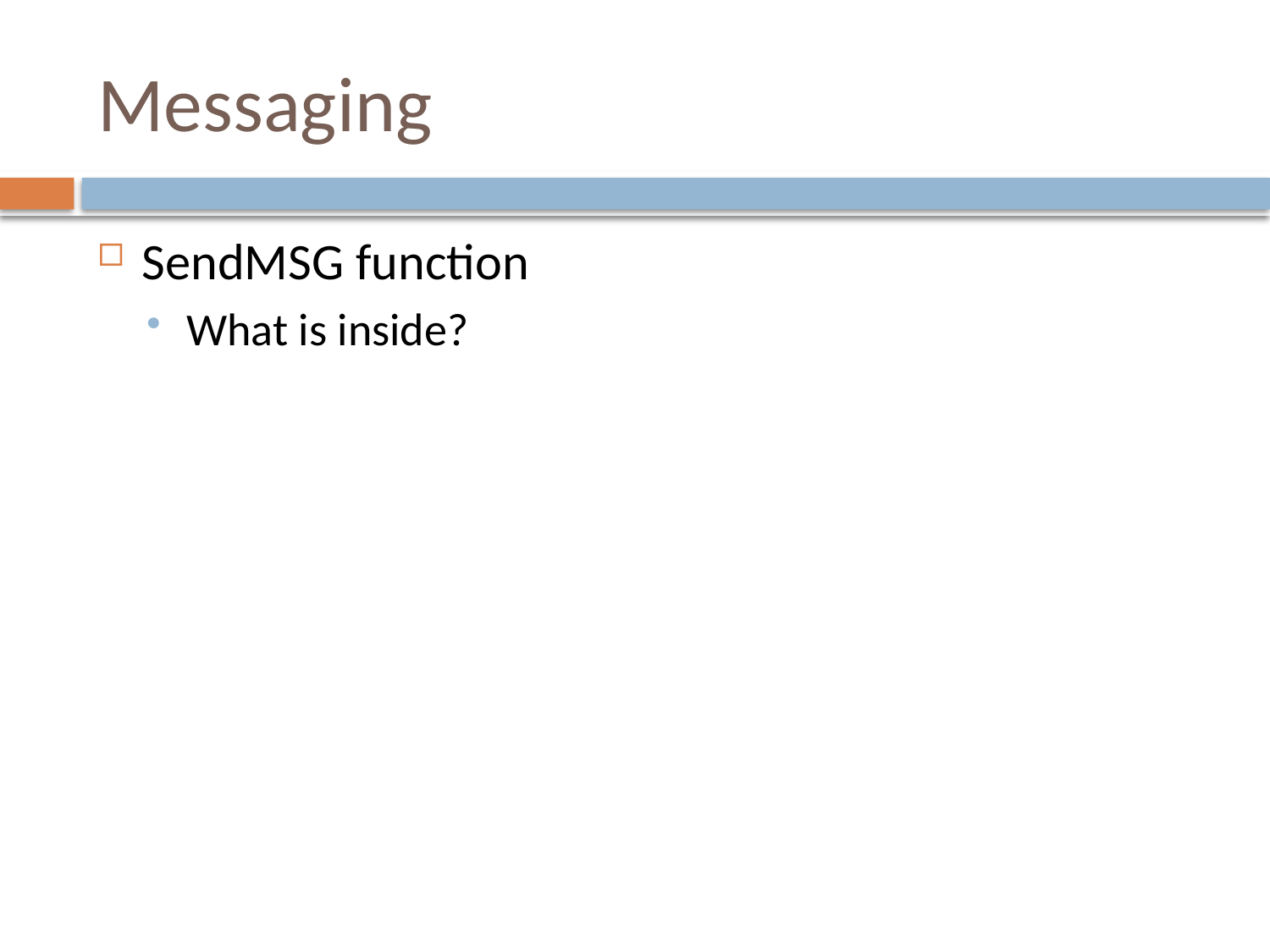

# Messaging
SendMSG function
What is inside?